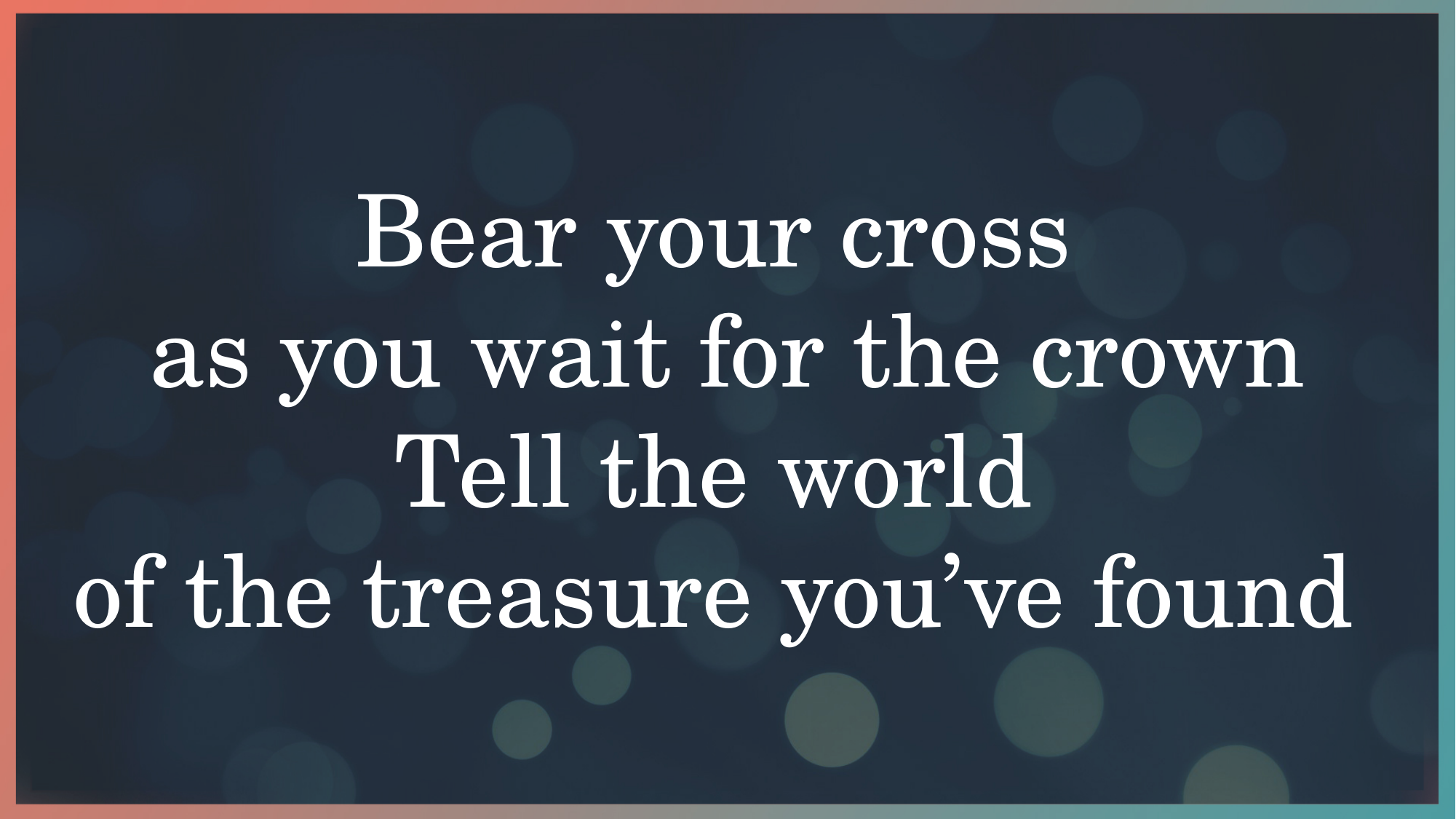

Bear your cross
as you wait for the crown
Tell the world
of the treasure you’ve found